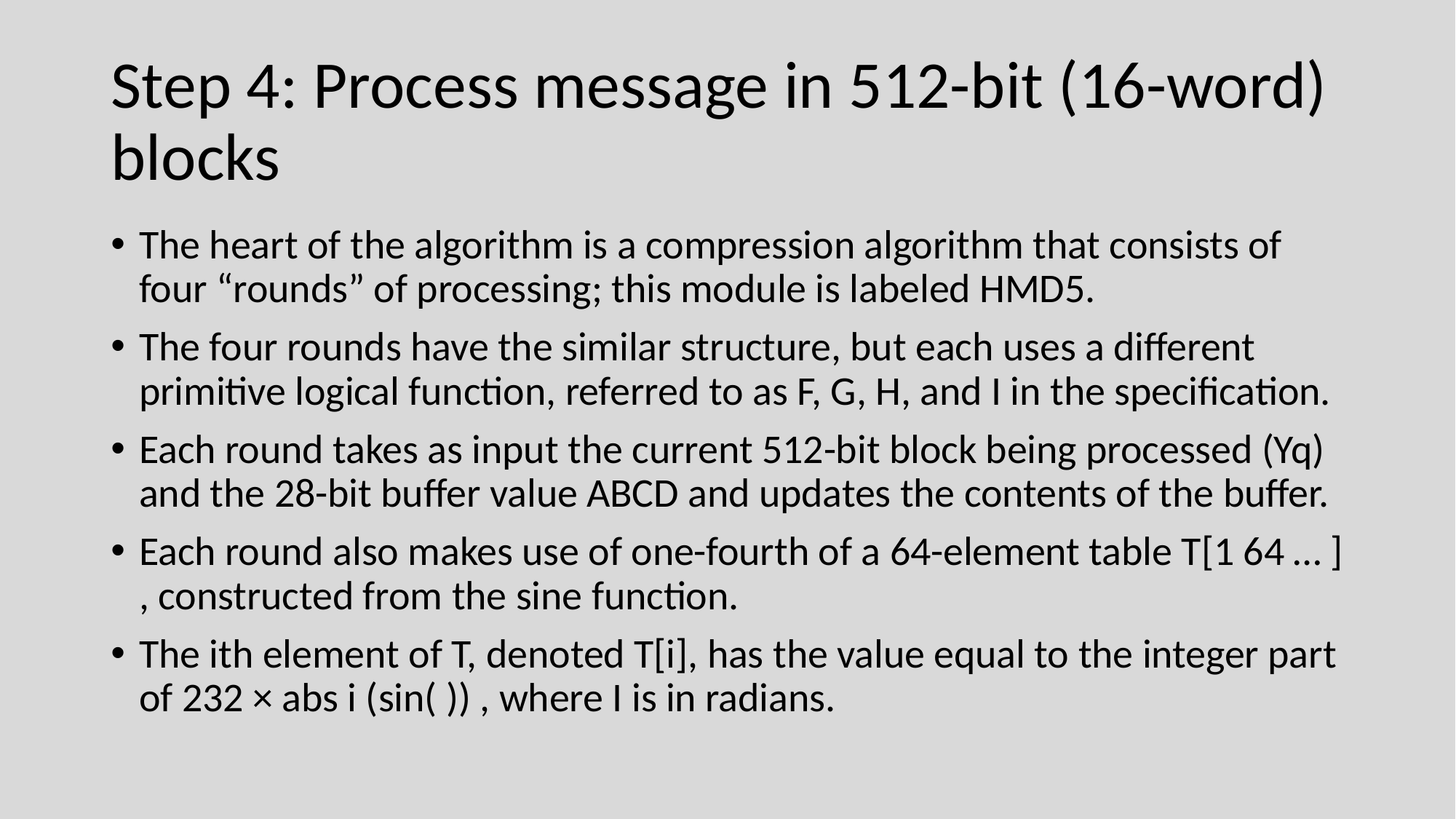

# Step 4: Process message in 512-bit (16-word) blocks
The heart of the algorithm is a compression algorithm that consists of four “rounds” of processing; this module is labeled HMD5.
The four rounds have the similar structure, but each uses a different primitive logical function, referred to as F, G, H, and I in the specification.
Each round takes as input the current 512-bit block being processed (Yq) and the 28-bit buffer value ABCD and updates the contents of the buffer.
Each round also makes use of one-fourth of a 64-element table T[1 64 … ] , constructed from the sine function.
The ith element of T, denoted T[i], has the value equal to the integer part of 232 × abs i (sin( )) , where I is in radians.